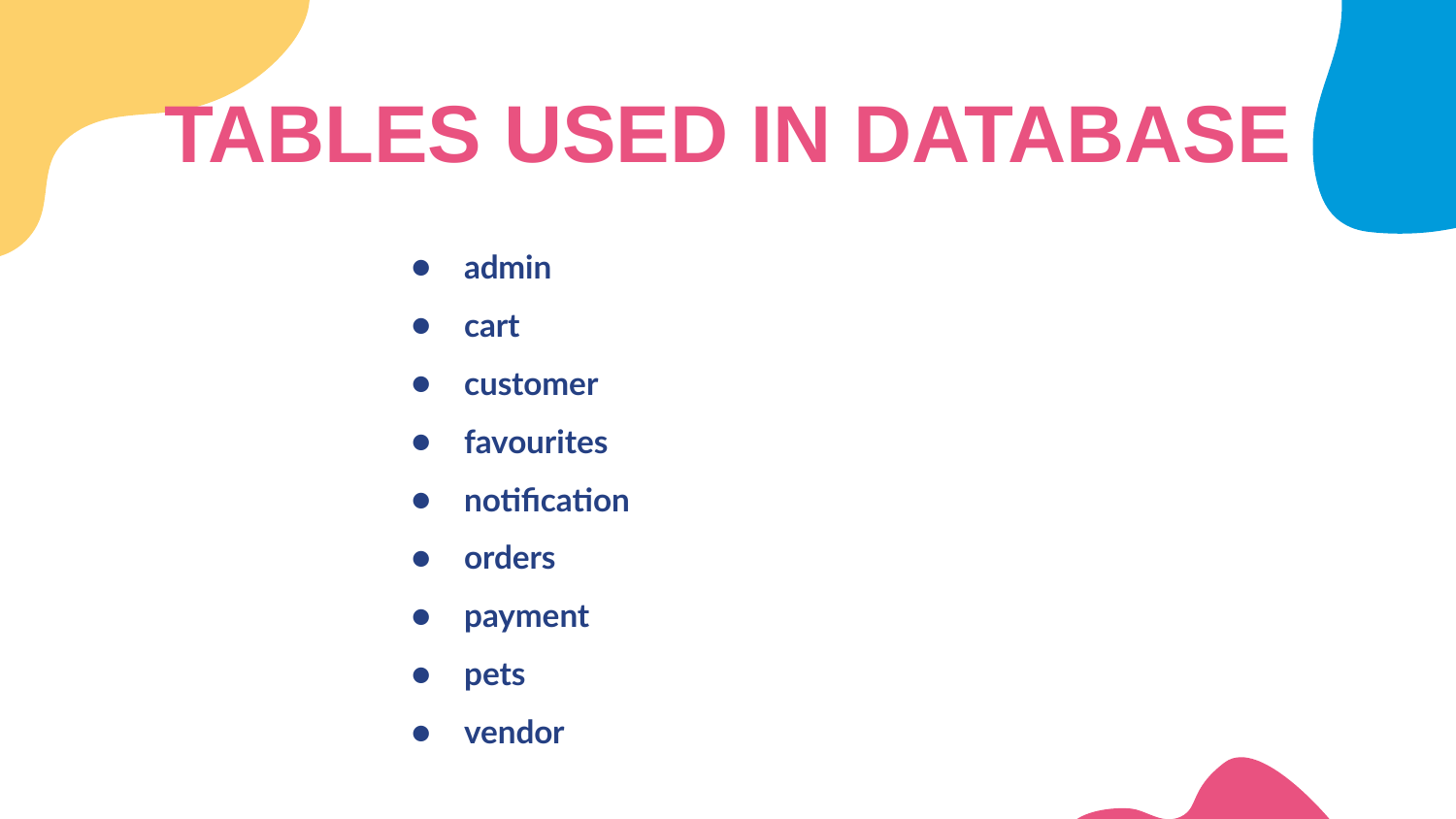

# TABLES USED IN DATABASE
admin
cart
customer
favourites
notification
orders
payment
pets
vendor